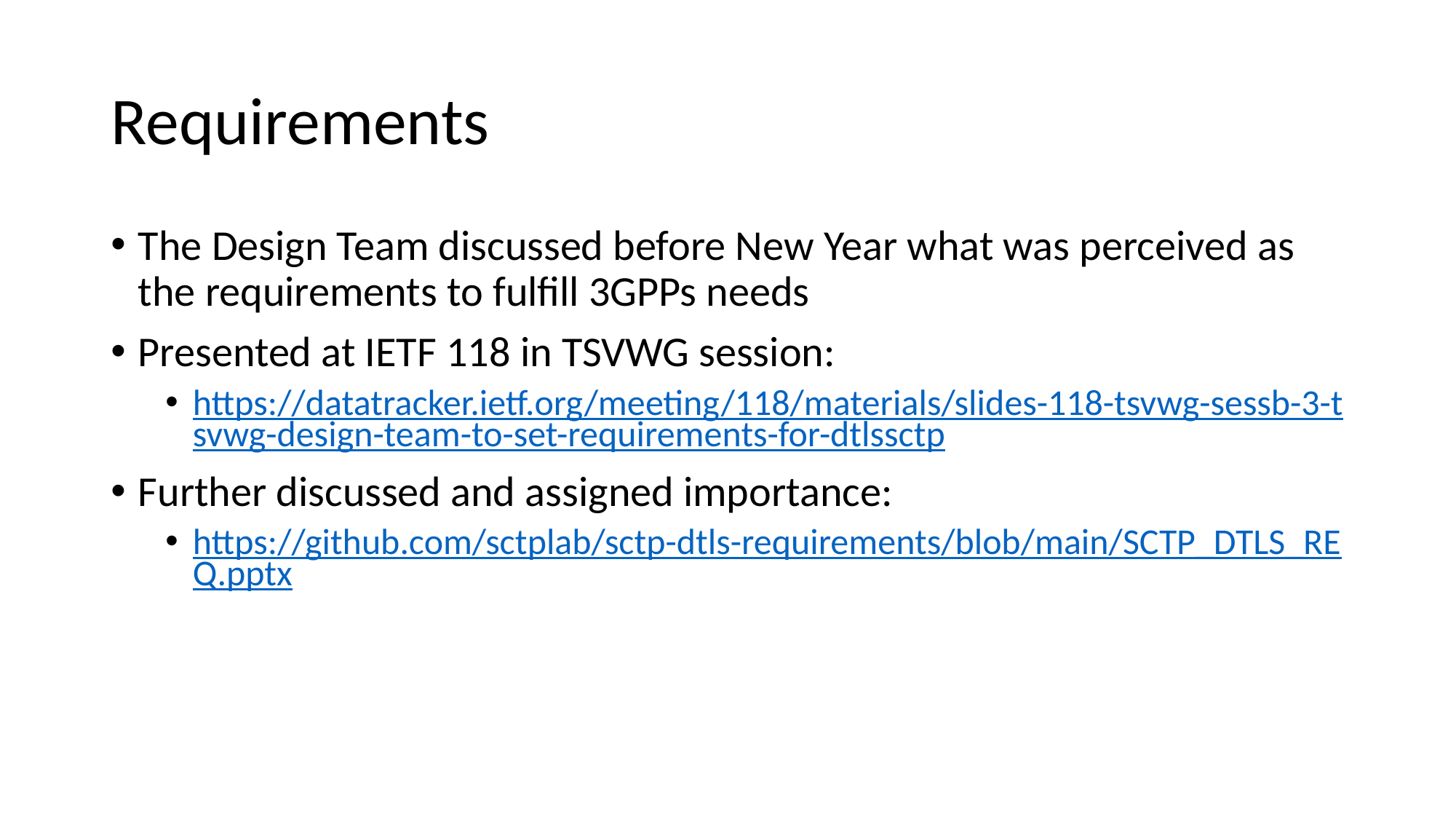

# Requirements
The Design Team discussed before New Year what was perceived as the requirements to fulfill 3GPPs needs
Presented at IETF 118 in TSVWG session:
https://datatracker.ietf.org/meeting/118/materials/slides-118-tsvwg-sessb-3-tsvwg-design-team-to-set-requirements-for-dtlssctp
Further discussed and assigned importance:
https://github.com/sctplab/sctp-dtls-requirements/blob/main/SCTP_DTLS_REQ.pptx